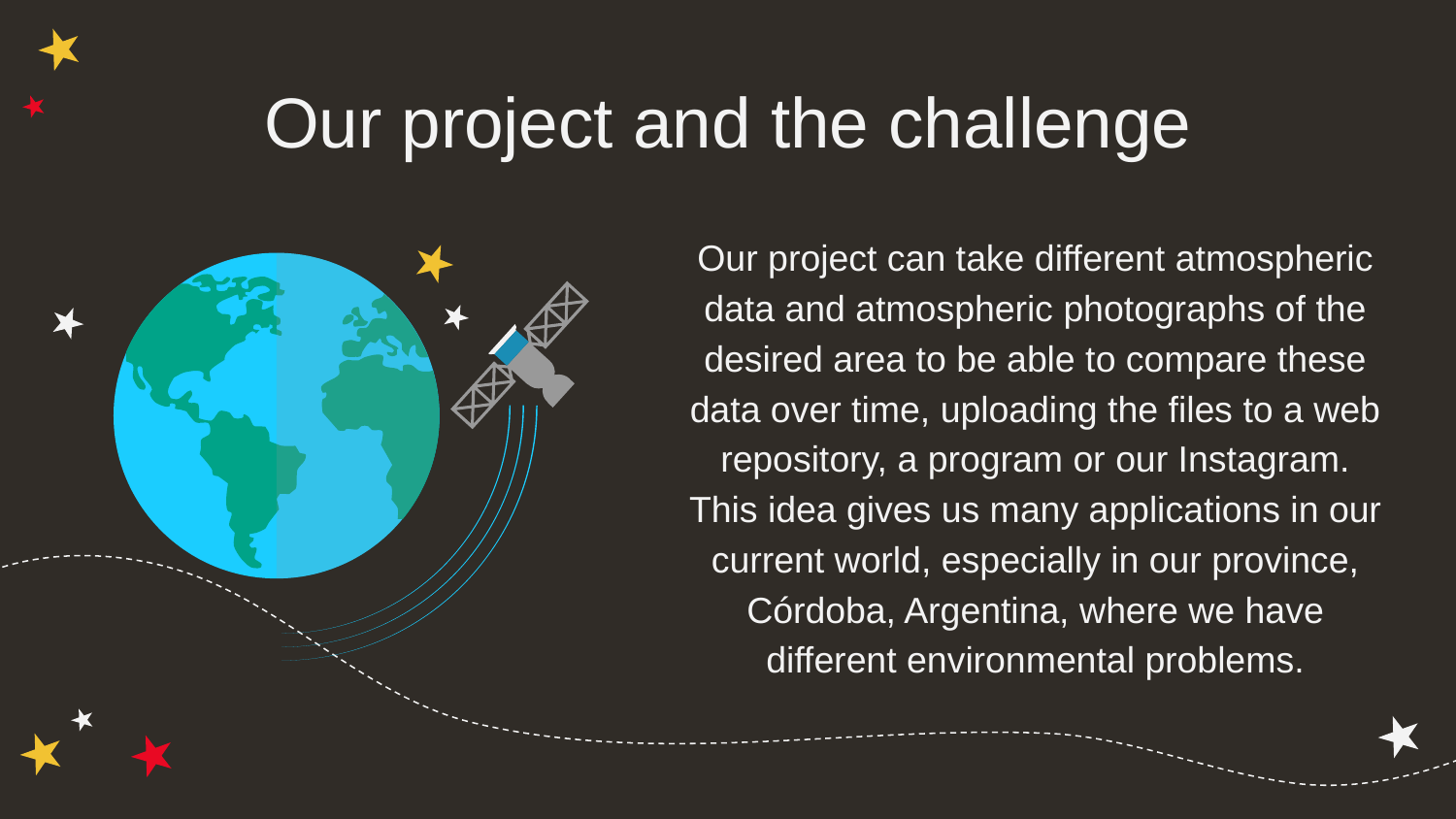

# Our project and the challenge
Our project can take different atmospheric data and atmospheric photographs of the desired area to be able to compare these data over time, uploading the files to a web repository, a program or our Instagram. This idea gives us many applications in our current world, especially in our province, Córdoba, Argentina, where we have different environmental problems.